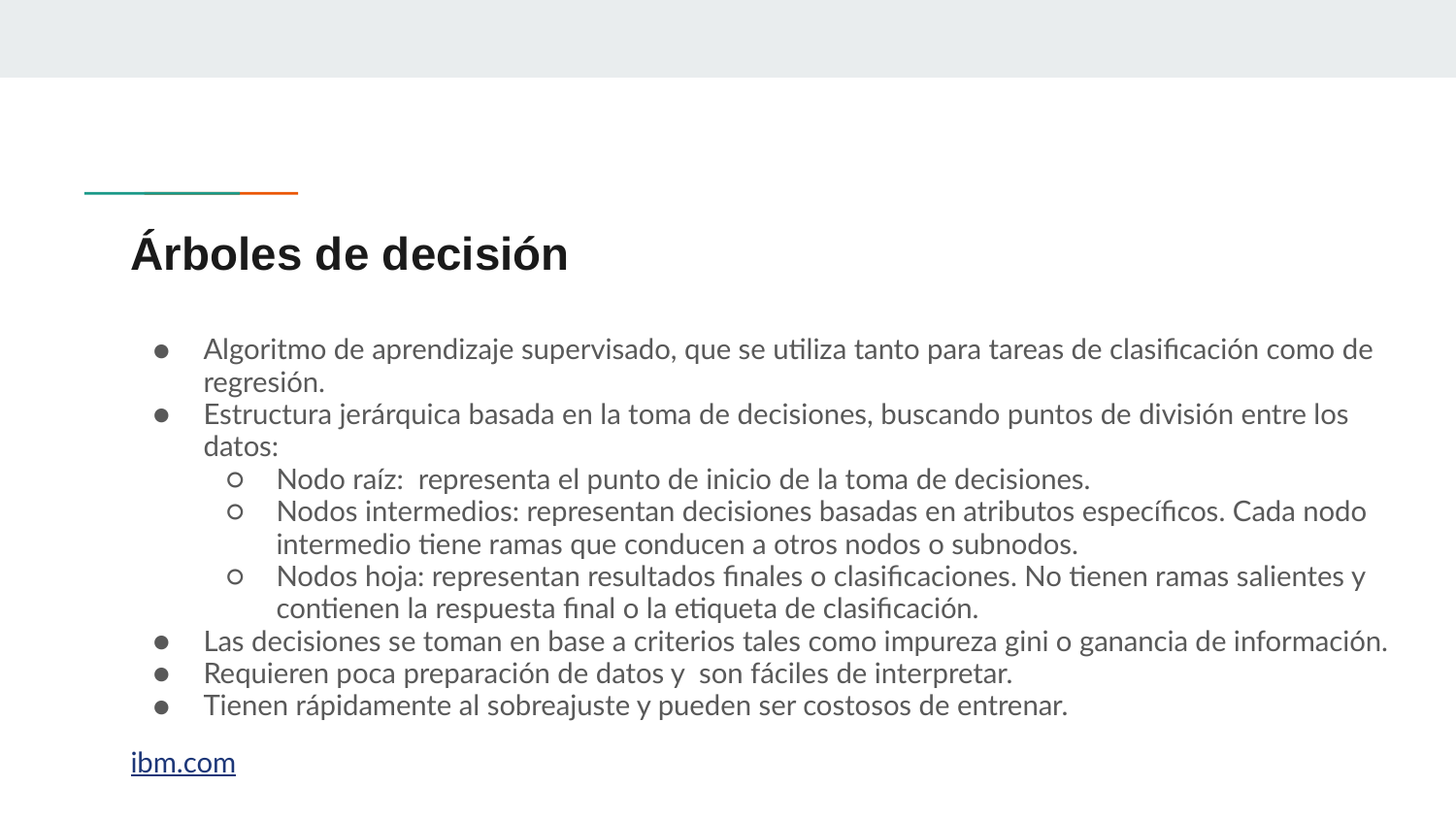

# Árboles de decisión
Algoritmo de aprendizaje supervisado, que se utiliza tanto para tareas de clasificación como de regresión.
Estructura jerárquica basada en la toma de decisiones, buscando puntos de división entre los datos:
Nodo raíz:  representa el punto de inicio de la toma de decisiones.
Nodos intermedios: representan decisiones basadas en atributos específicos. Cada nodo intermedio tiene ramas que conducen a otros nodos o subnodos.
Nodos hoja: representan resultados finales o clasificaciones. No tienen ramas salientes y contienen la respuesta final o la etiqueta de clasificación.
Las decisiones se toman en base a criterios tales como impureza gini o ganancia de información.
Requieren poca preparación de datos y  son fáciles de interpretar.
Tienen rápidamente al sobreajuste y pueden ser costosos de entrenar.
ibm.com